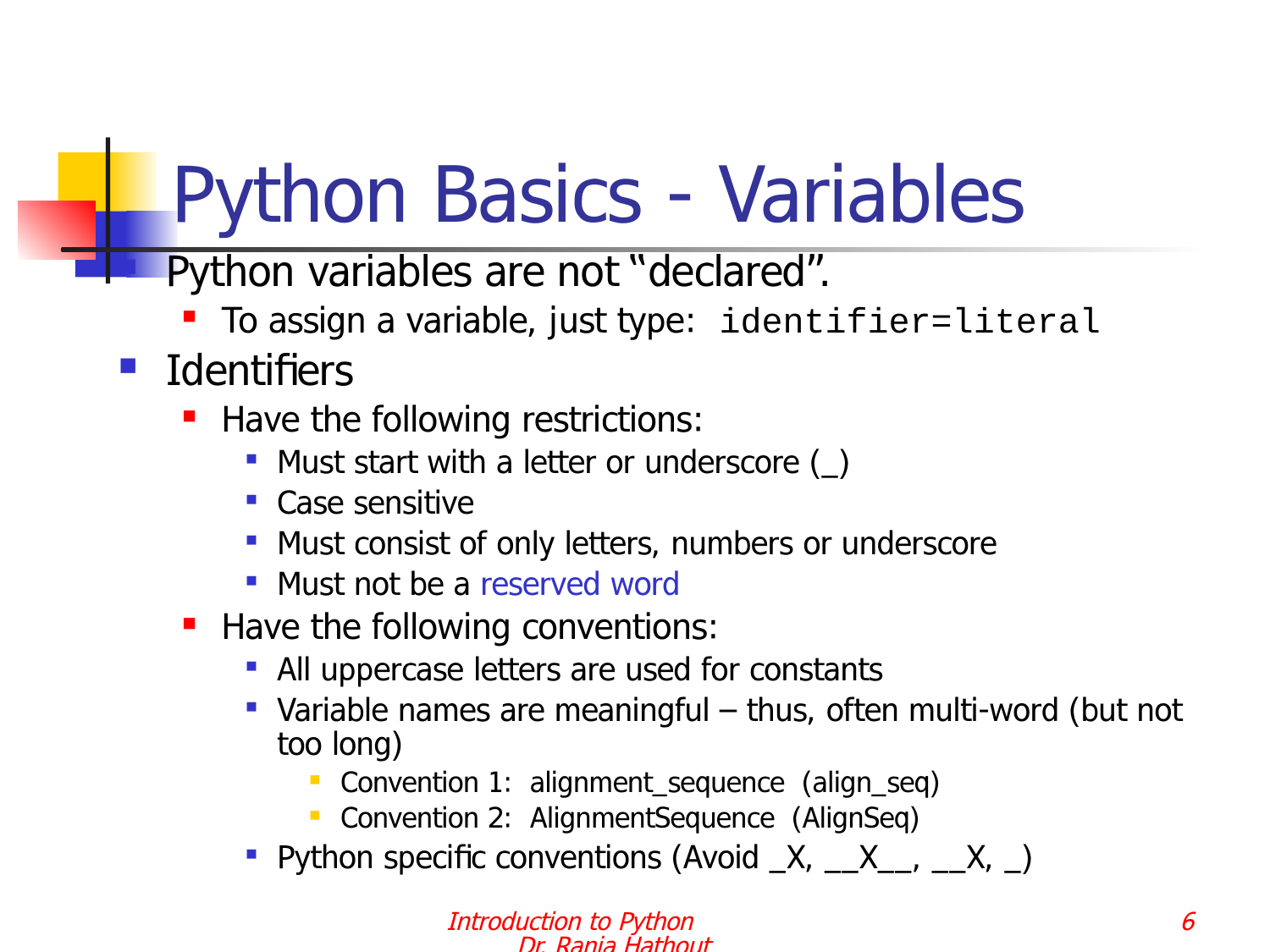

# Python Basics - Variables
Python variables are not “declared”.
To assign a variable, just type:  identifier=literal
Identifiers
Have the following restrictions:
Must start with a letter or underscore (_)
Case sensitive
Must consist of only letters, numbers or underscore
Must not be a reserved word
Have the following conventions:
All uppercase letters are used for constants
Variable names are meaningful – thus, often multi-word (but not too long)
Convention 1:  alignment_sequence  (align_seq)
Convention 2:  AlignmentSequence  (AlignSeq)
Python specific conventions (Avoid _X, __X__, __X, _)
Introduction to Python                                 Dr. Rania Hathout
6